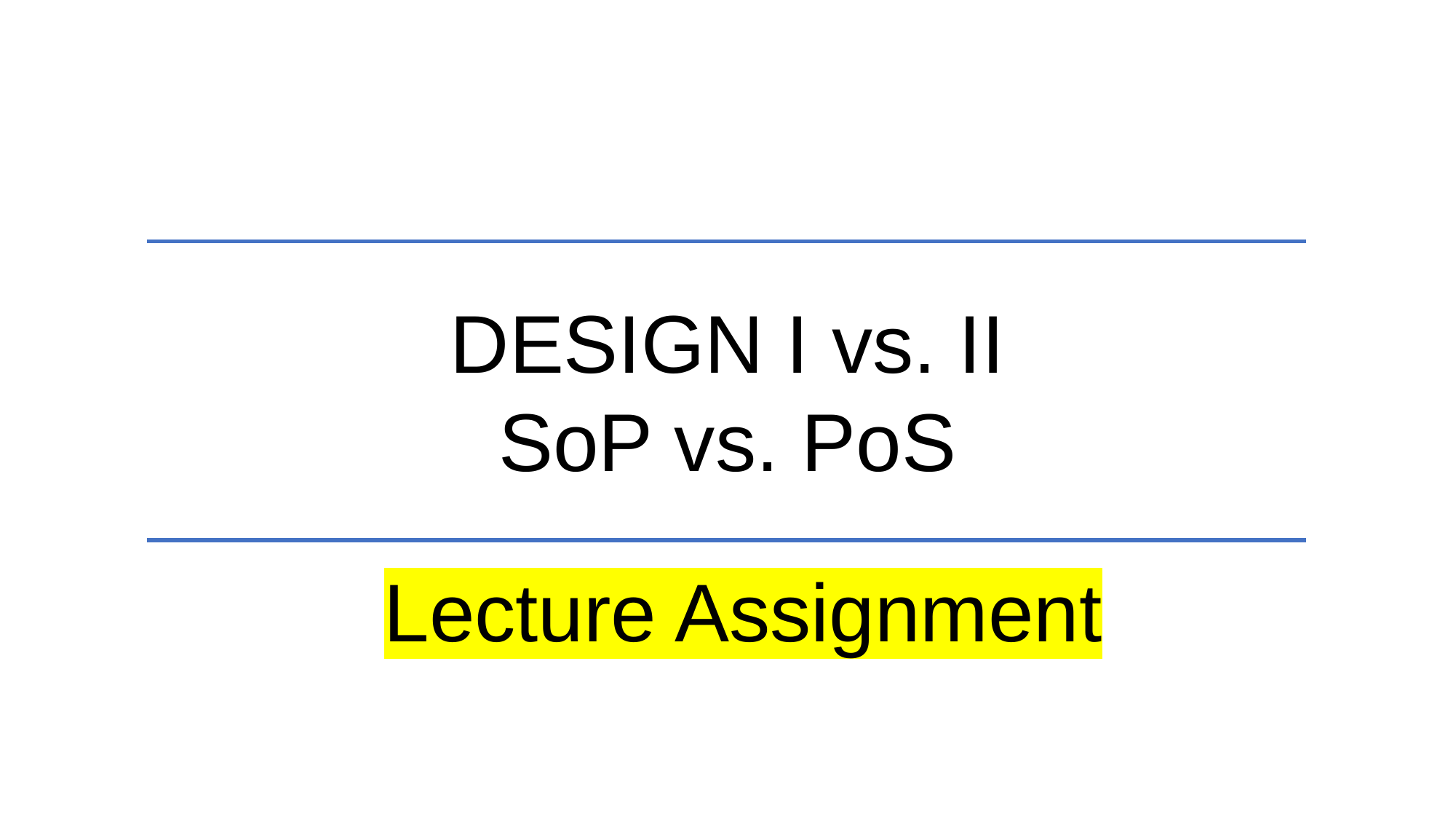

DESIGN I vs. II
SoP vs. PoS
Lecture Assignment